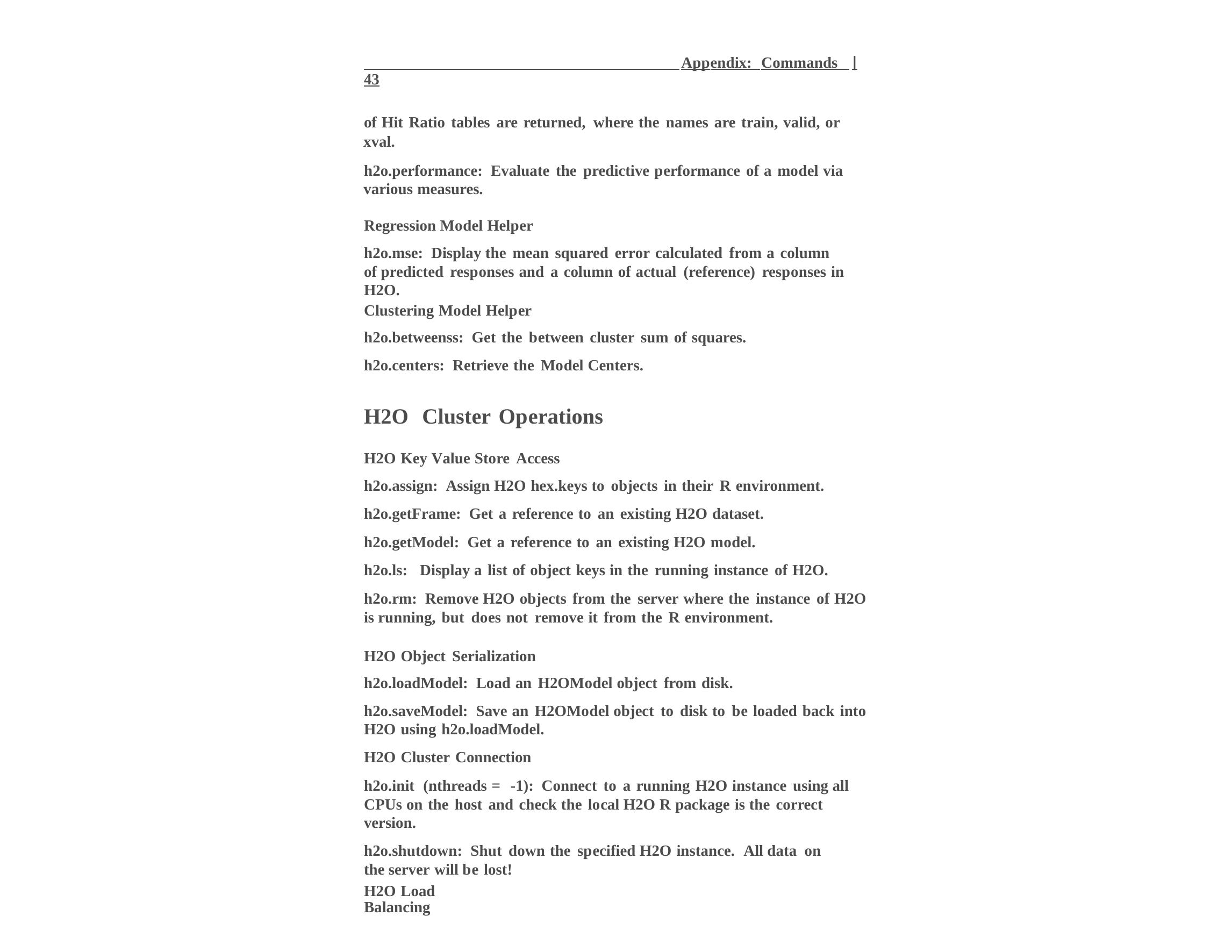

Appendix:  Commands   | 43
of Hit Ratio tables are returned, where the names are train, valid, or
xval.
h2o.performance:  Evaluate the predictive performance of a model via various measures.
Regression Model Helper
h2o.mse:  Display the mean squared error calculated from a column of predicted responses and a column of actual (reference) responses in H2O.
Clustering Model Helper
h2o.betweenss:  Get the between cluster sum of squares.
h2o.centers:  Retrieve the Model Centers.
H2O  Cluster Operations
H2O Key Value Store Access
h2o.assign:  Assign H2O hex.keys to objects in their R environment.
h2o.getFrame:  Get a reference to an existing H2O dataset.
h2o.getModel:  Get a reference to an existing H2O model.
h2o.ls:   Display a list of object keys in the running instance of H2O.
h2o.rm:  Remove H2O objects from the server where the instance of H2O is running, but does not remove it from the R environment.
H2O Object Serialization
h2o.loadModel:  Load an H2OModel object from disk.
h2o.saveModel:  Save an H2OModel object to disk to be loaded back into
H2O using h2o.loadModel.
H2O Cluster Connection
h2o.init  (nthreads =  -1):  Connect to a running H2O instance using all CPUs on the host and check the local H2O R package is the correct version.
h2o.shutdown:  Shut down the specified H2O instance.  All data  on the server will be lost!
H2O Load Balancing